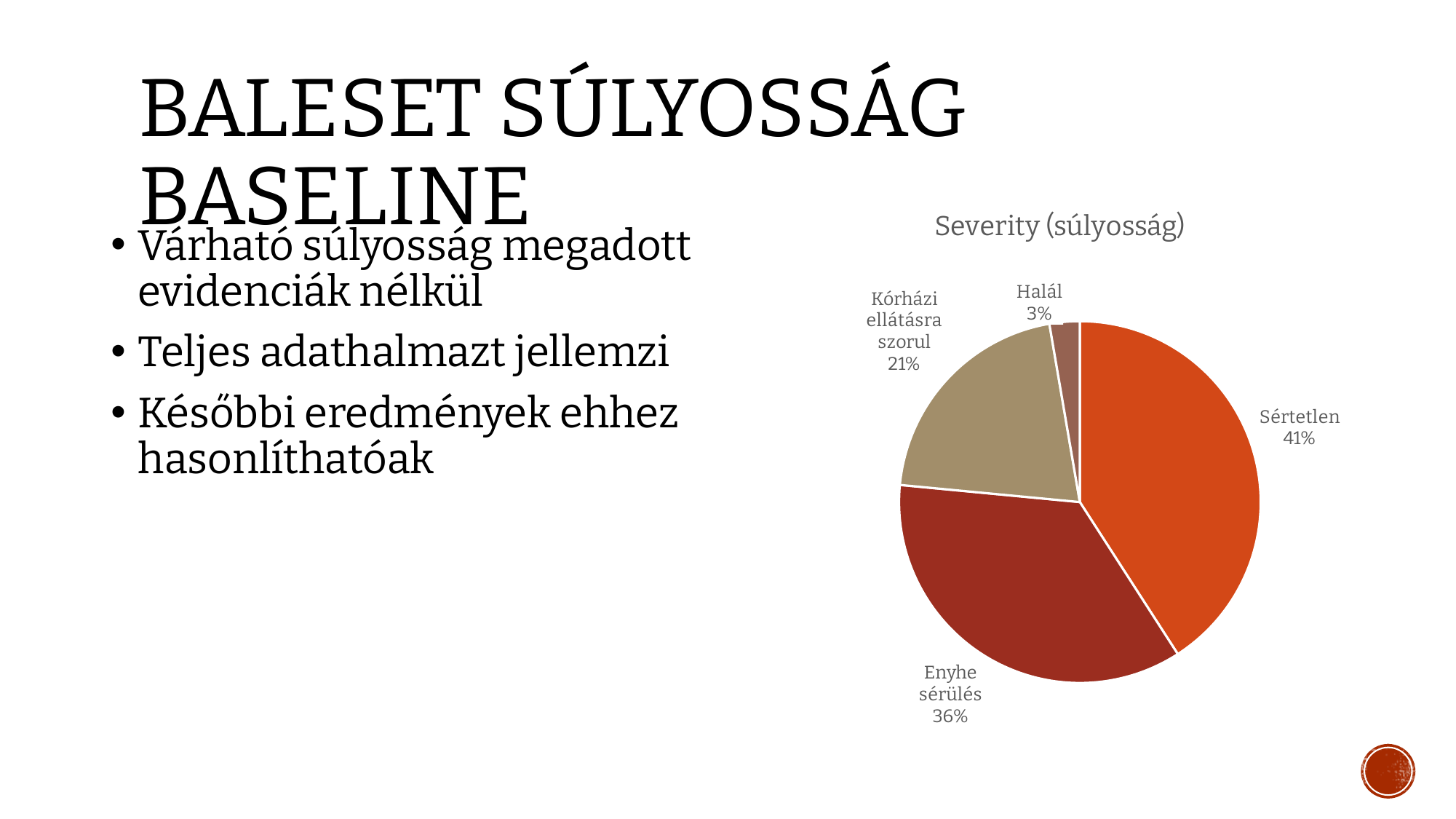

# Baleset súlyosság baseline

### Chart:

| Category | Severity (súlyosság) |
|---|---|
| Sértetlen | 40.88 |
| Enyhe sérülés | 35.62 |
| Kórházi ellátásra szorul | 20.79 |
| Halál | 2.7 |
Várható súlyosság megadott evidenciák nélkül
Teljes adathalmazt jellemzi
Későbbi eredmények ehhez hasonlíthatóak